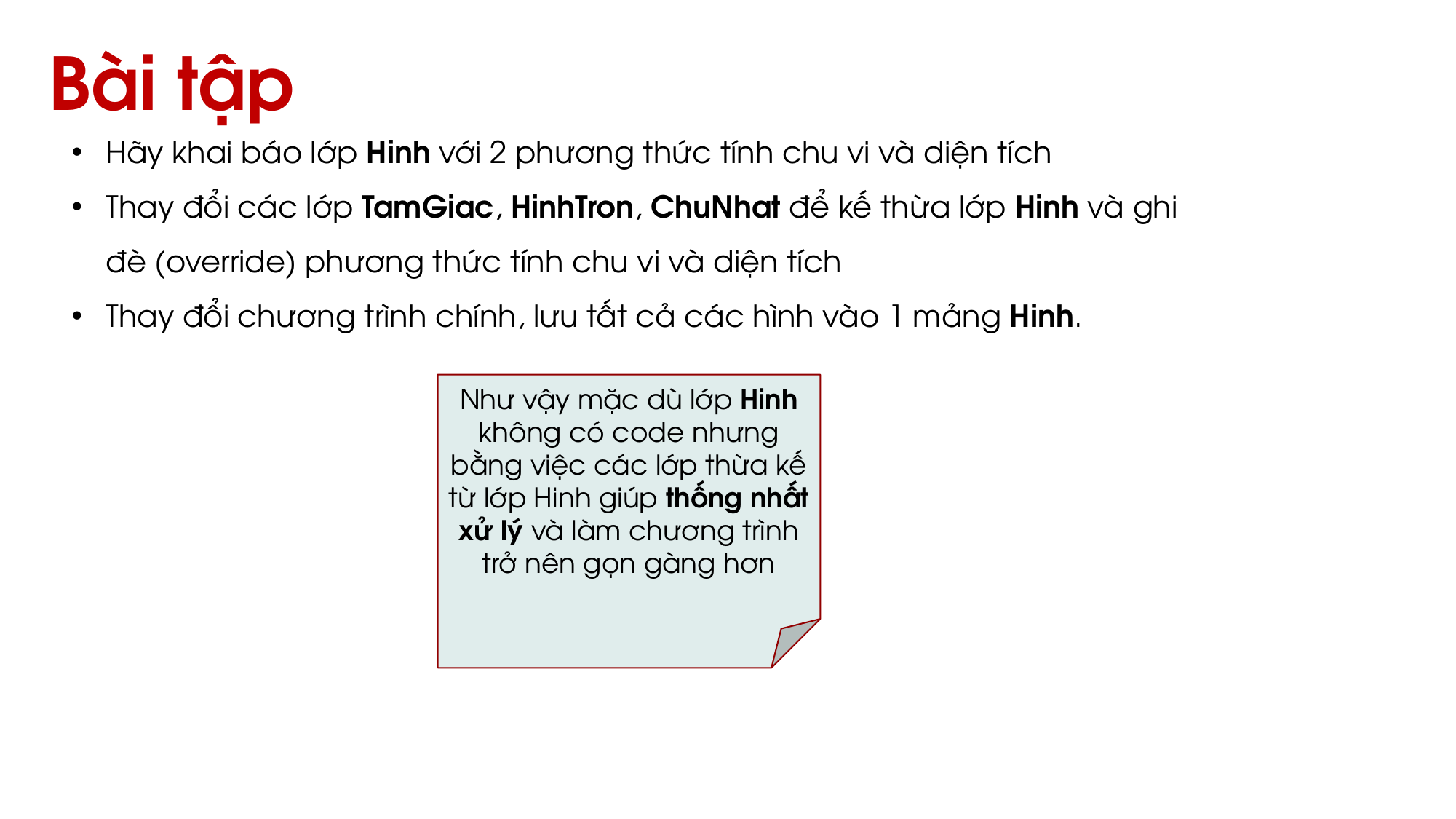

# Bài tập
Hãy khai báo lớp Hinh với 2 phương thức tính chu vi và diện tích
Thay đổi các lớp TamGiac, HinhTron, ChuNhat để kế thừa lớp Hinh và ghi đè (override) phương thức tính chu vi và diện tích
Thay đổi chương trình chính, lưu tất cả các hình vào 1 mảng Hinh.
Như vậy mặc dù lớp Hinh không có code nhưng bằng việc các lớp thừa kế từ lớp Hinh giúp thống nhất xử lý và làm chương trình trở nên gọn gàng hơn